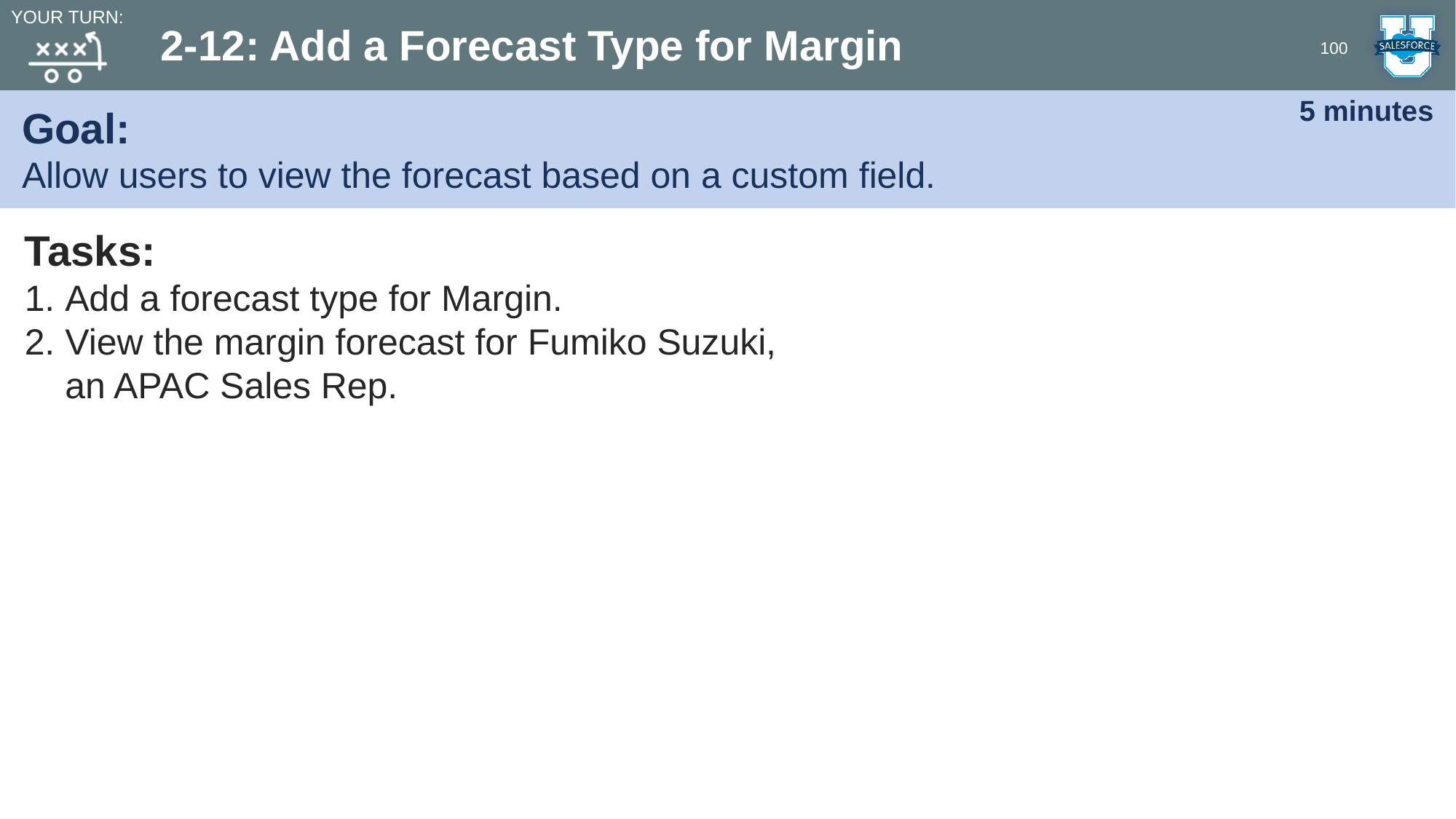

Your turn:
# 2-12: Add a Forecast Type for Margin
100
Goal:
Allow users to view the forecast based on a custom field.

5 minutes
Tasks:
Add a forecast type for Margin.
View the margin forecast for Fumiko Suzuki, an APAC Sales Rep.